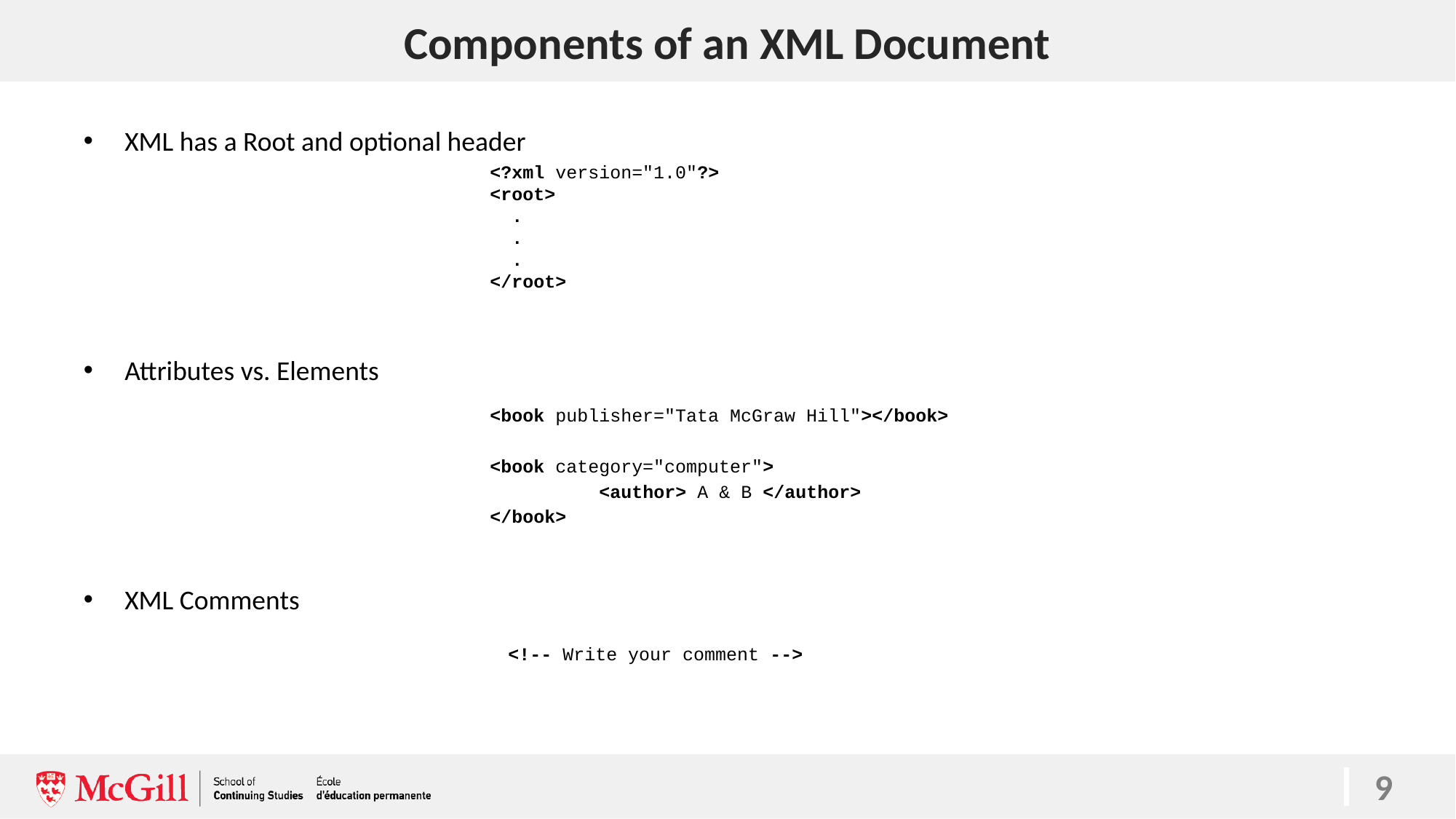

# Components of an XML Document
9
XML has a Root and optional header

Attributes vs. Elements

XML Comments
<?xml version="1.0"?>
<root>
  .
  .
  .
</root>
<book publisher="Tata McGraw Hill"></book>

<book category="computer">
	<author> A & B </author>
</book>

<!-- Write your comment -->